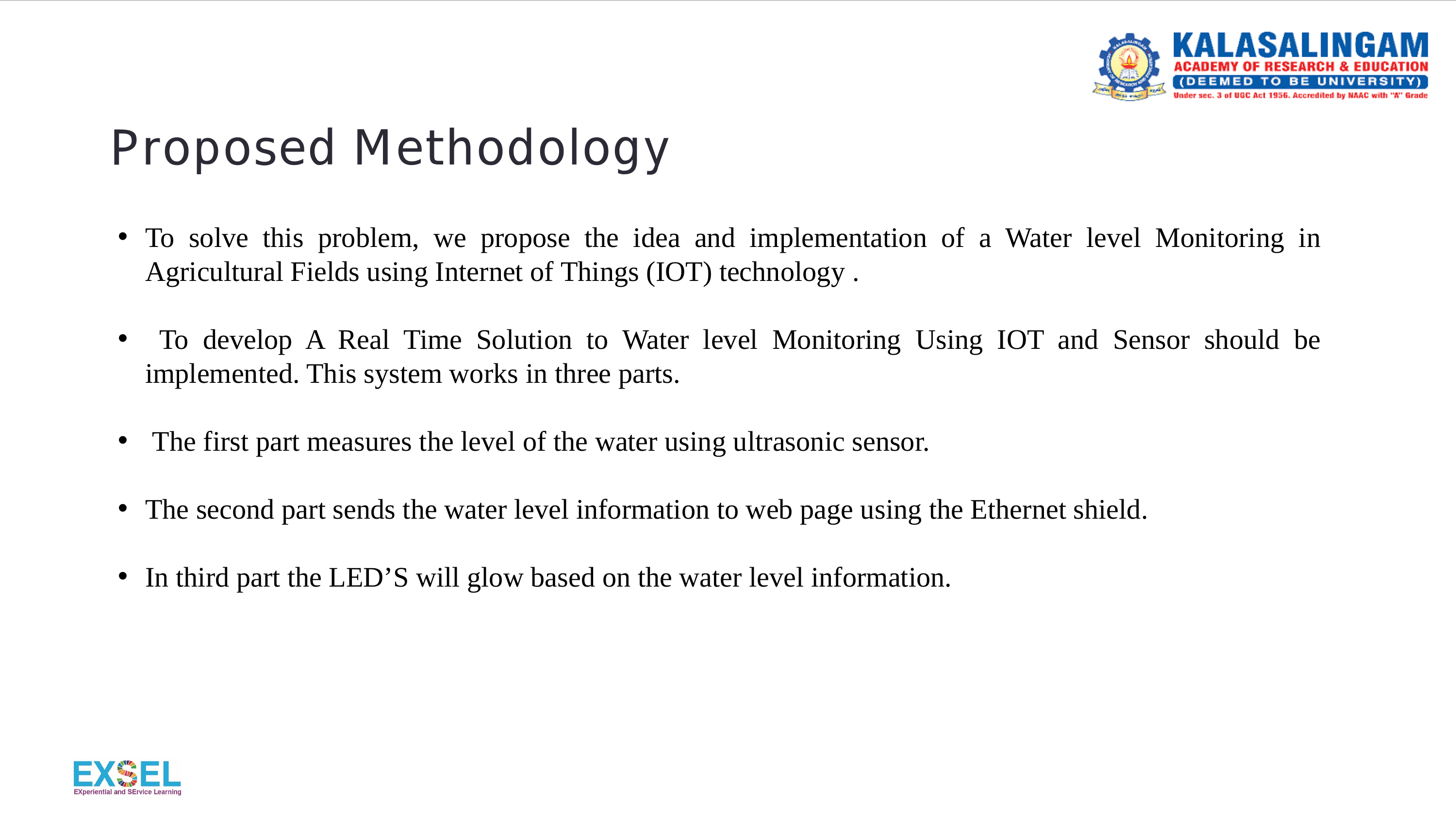

# Proposed Methodology
To solve this problem, we propose the idea and implementation of a Water level Monitoring in Agricultural Fields using Internet of Things (IOT) technology .

 To develop A Real Time Solution to Water level Monitoring Using IOT and Sensor should be implemented. This system works in three parts.

 The first part measures the level of the water using ultrasonic sensor.

The second part sends the water level information to web page using the Ethernet shield.

In third part the LED’S will glow based on the water level information.